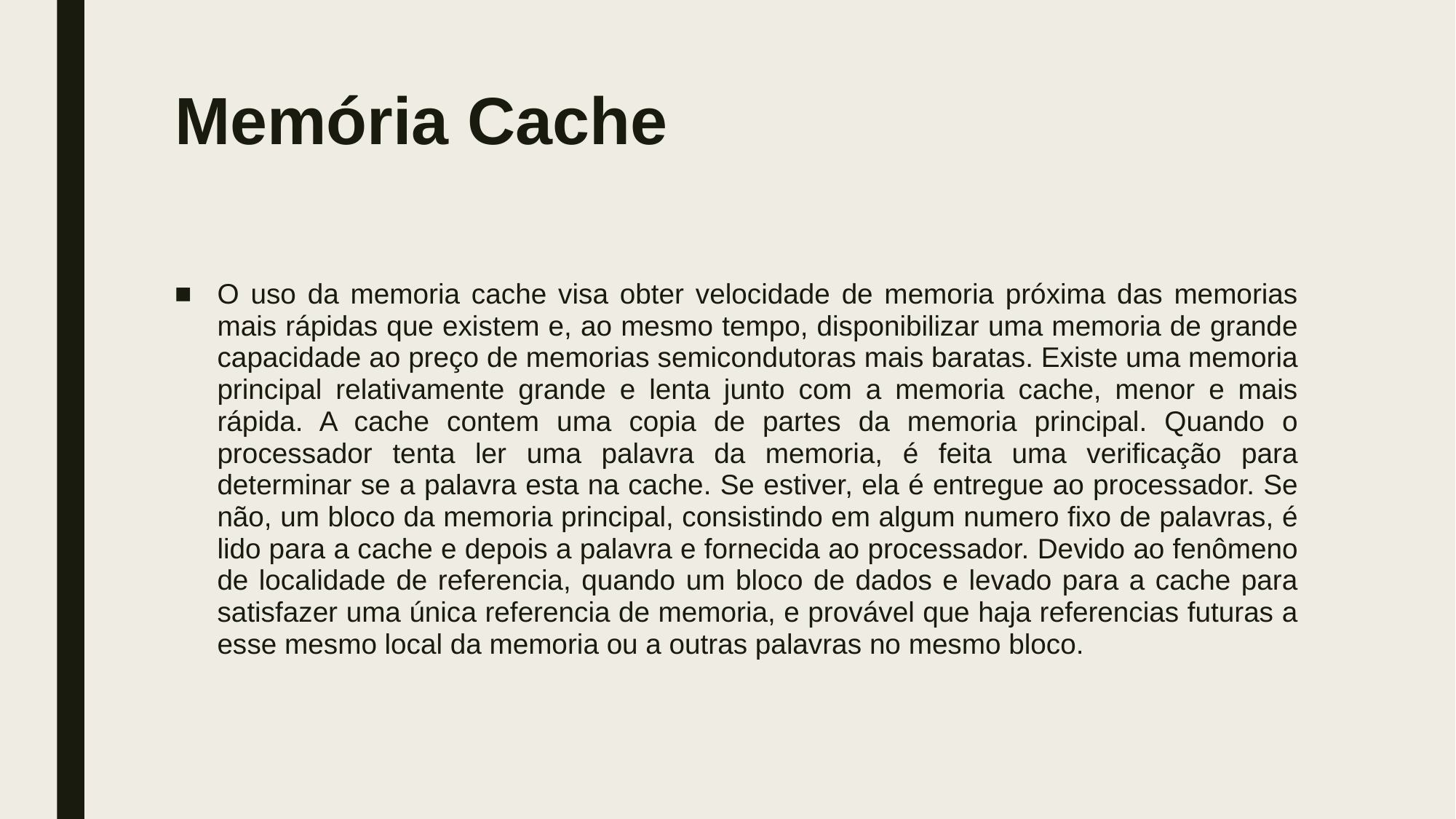

# Memória Cache
O uso da memoria cache visa obter velocidade de memoria próxima das memorias mais rápidas que existem e, ao mesmo tempo, disponibilizar uma memoria de grande capacidade ao preço de memorias semicondutoras mais baratas. Existe uma memoria principal relativamente grande e lenta junto com a memoria cache, menor e mais rápida. A cache contem uma copia de partes da memoria principal. Quando o processador tenta ler uma palavra da memoria, é feita uma verificação para determinar se a palavra esta na cache. Se estiver, ela é entregue ao processador. Se não, um bloco da memoria principal, consistindo em algum numero fixo de palavras, é lido para a cache e depois a palavra e fornecida ao processador. Devido ao fenômeno de localidade de referencia, quando um bloco de dados e levado para a cache para satisfazer uma única referencia de memoria, e provável que haja referencias futuras a esse mesmo local da memoria ou a outras palavras no mesmo bloco.